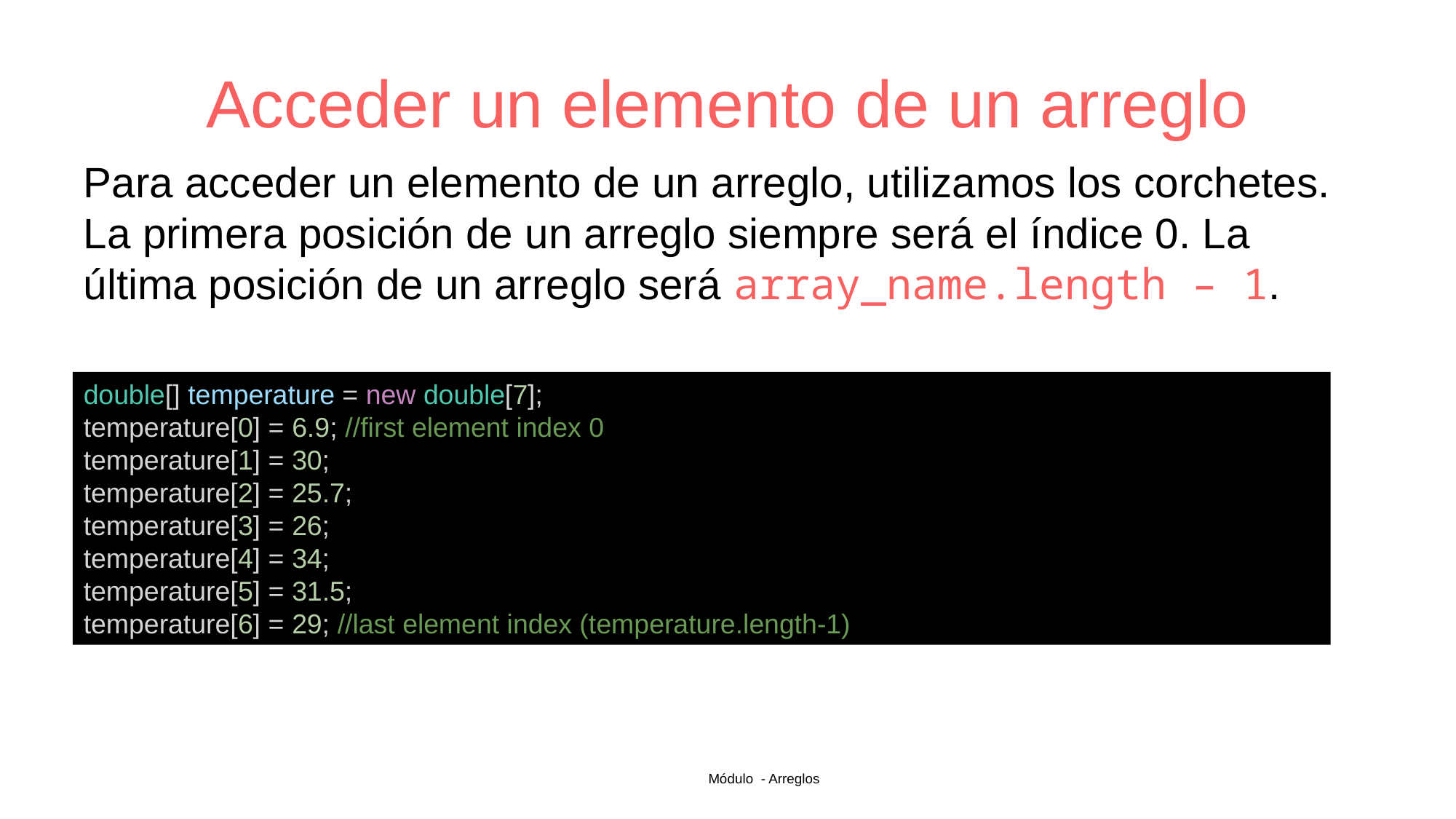

# Acceder un elemento de un arreglo
Para acceder un elemento de un arreglo, utilizamos los corchetes.  La primera posición de un arreglo siempre será el índice 0. La última posición de un arreglo será array_name.length – 1.
double[] temperature = new double[7];
temperature[0] = 6.9; //first element index 0
temperature[1] = 30;
temperature[2] = 25.7;
temperature[3] = 26;
temperature[4] = 34;
temperature[5] = 31.5;
temperature[6] = 29; //last element index (temperature.length-1)